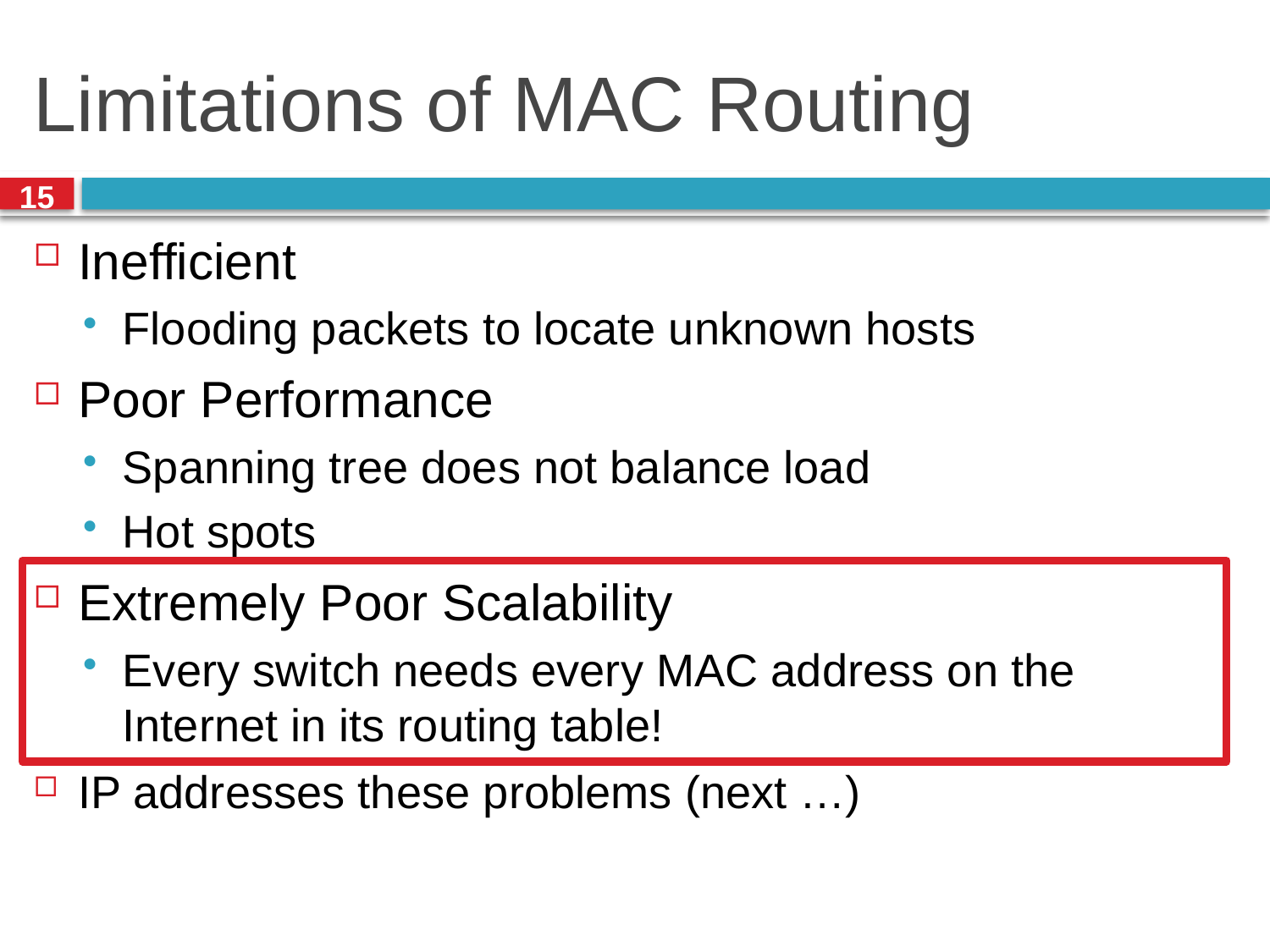

# Limitations of MAC Routing
15
Inefficient
Flooding packets to locate unknown hosts
Poor Performance
Spanning tree does not balance load
Hot spots
Extremely Poor Scalability
Every switch needs every MAC address on the Internet in its routing table!
IP addresses these problems (next …)